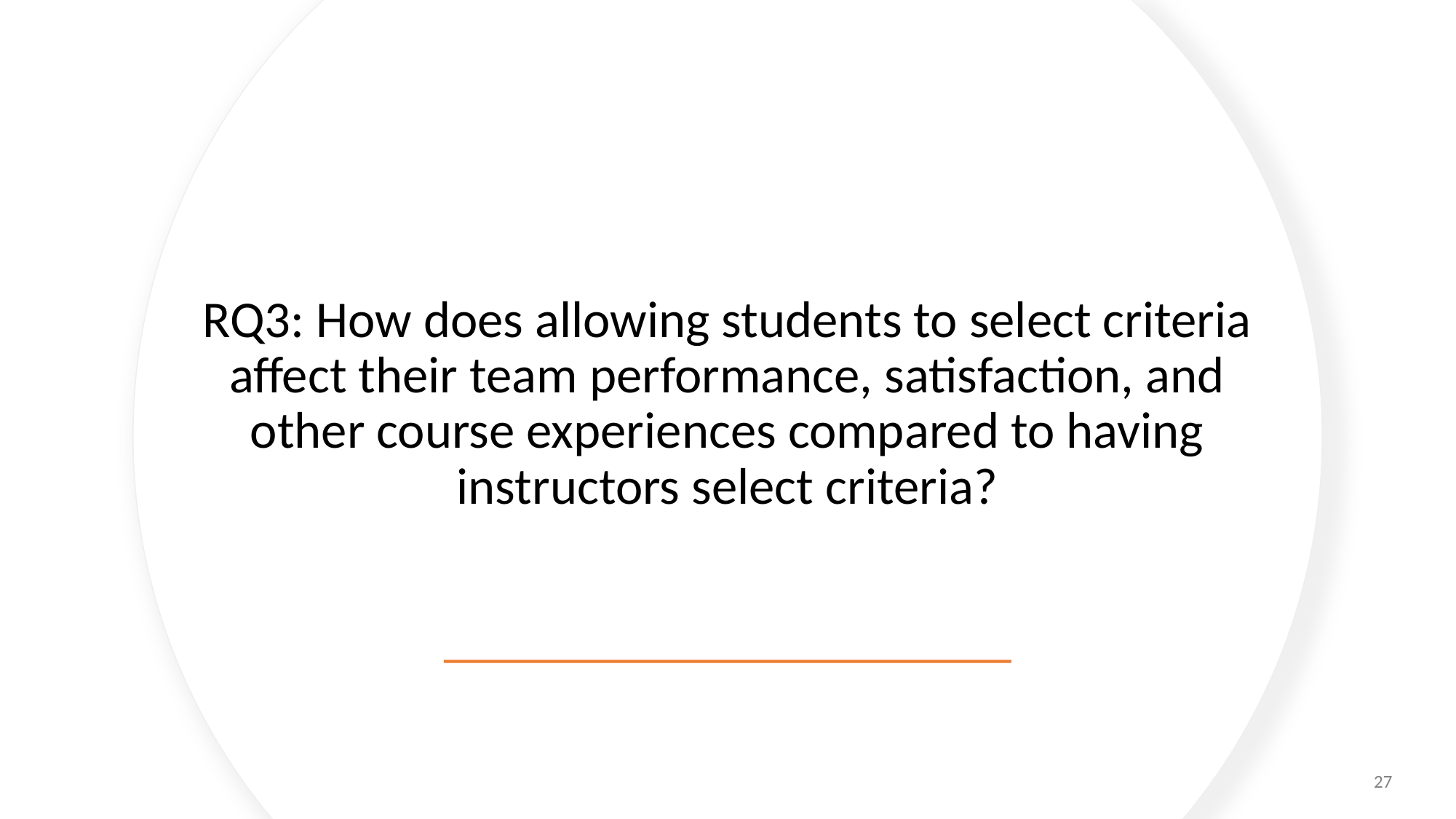

# RQ3: How does allowing students to select criteria affect their team performance, satisfaction, and other course experiences compared to having instructors select criteria?

27